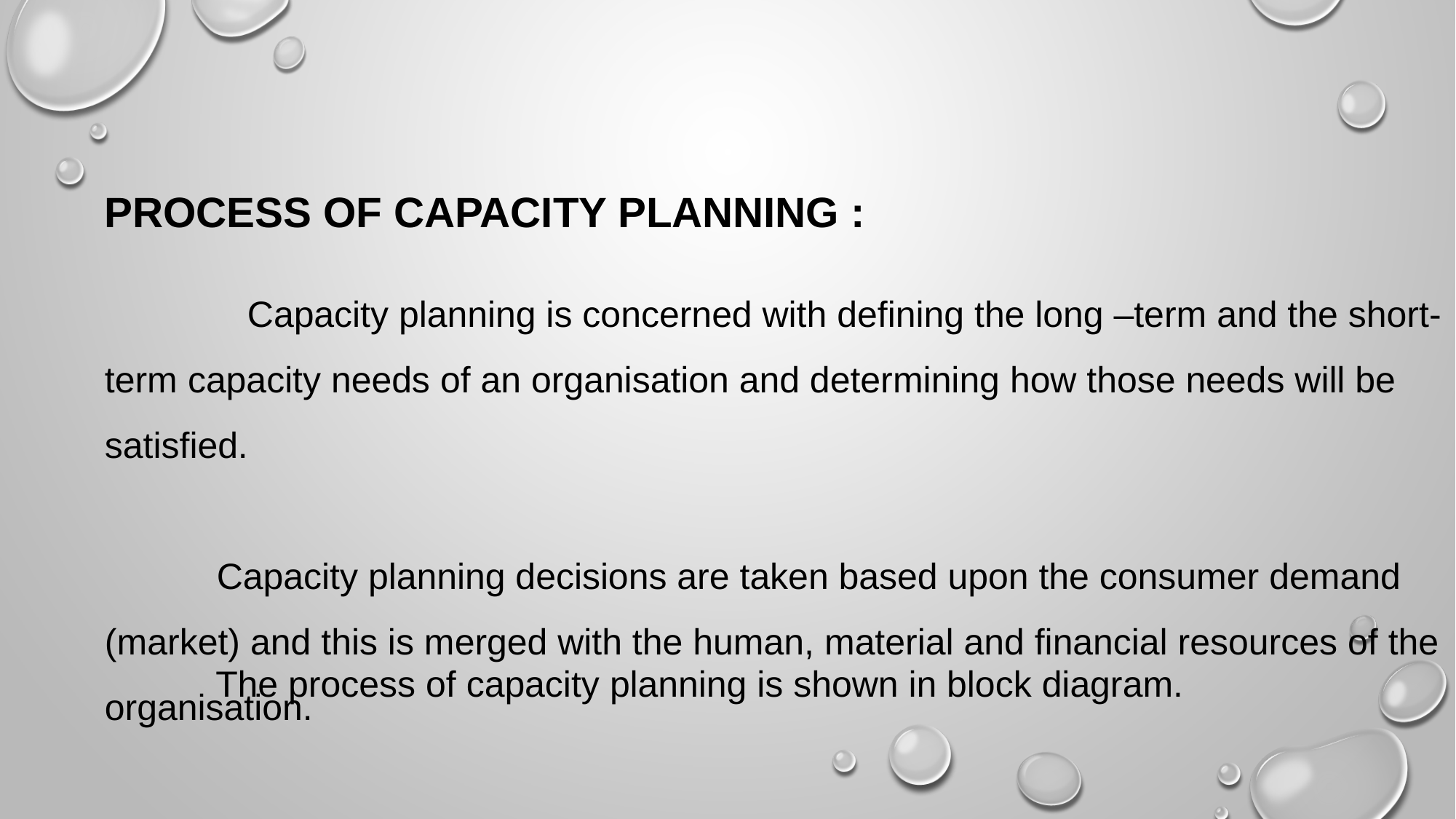

PROCESS OF CAPACITY PLANNING :

              Capacity planning is concerned with defining the long –term and the short-term capacity needs of an organisation and determining how those needs will be satisfied.

           Capacity planning decisions are taken based upon the consumer demand (market) and this is merged with the human, material and financial resources of the organisation.

The process of capacity planning is shown in block diagram.